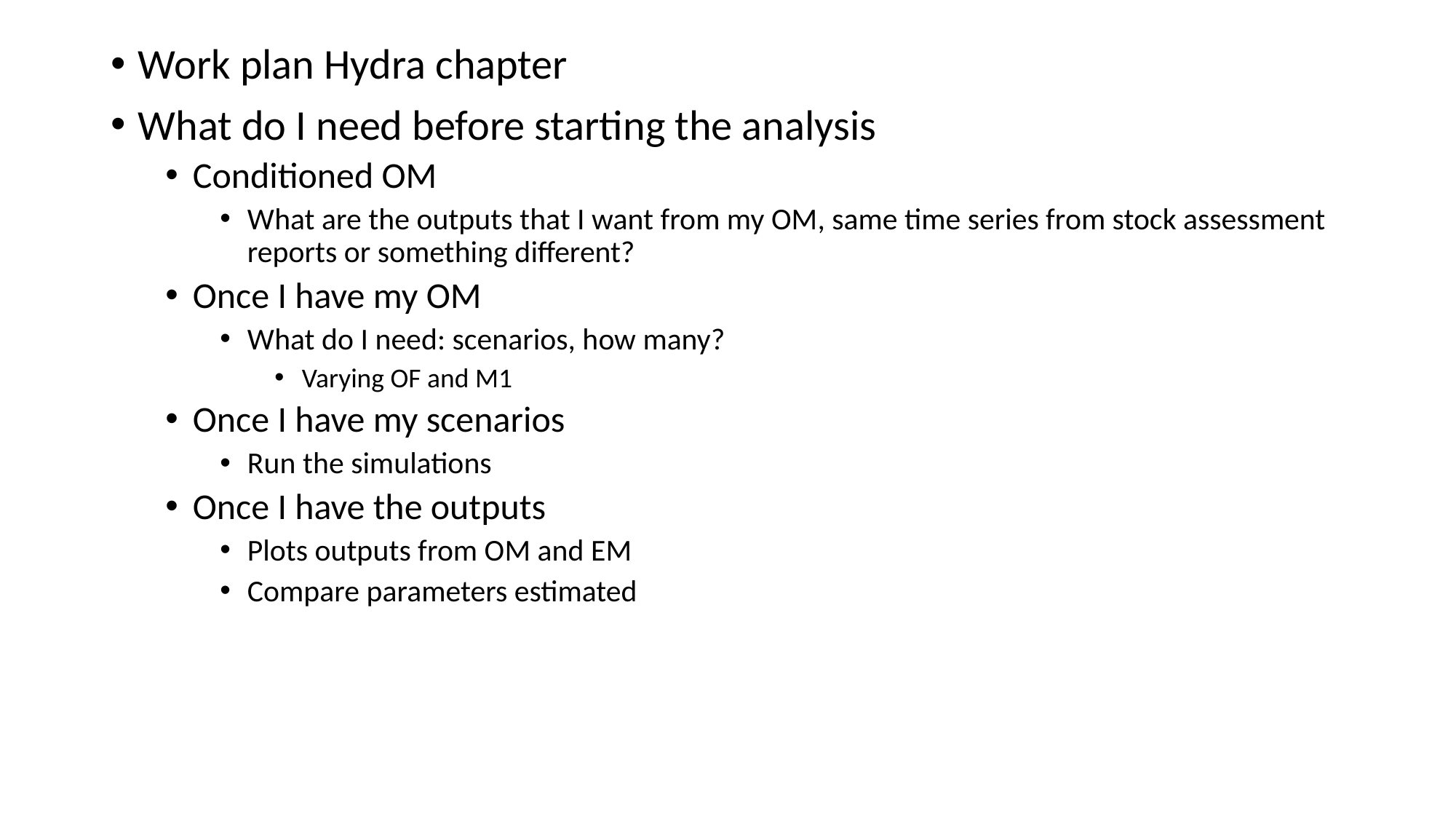

Work plan Hydra chapter
What do I need before starting the analysis
Conditioned OM
What are the outputs that I want from my OM, same time series from stock assessment reports or something different?
Once I have my OM
What do I need: scenarios, how many?
Varying OF and M1
Once I have my scenarios
Run the simulations
Once I have the outputs
Plots outputs from OM and EM
Compare parameters estimated